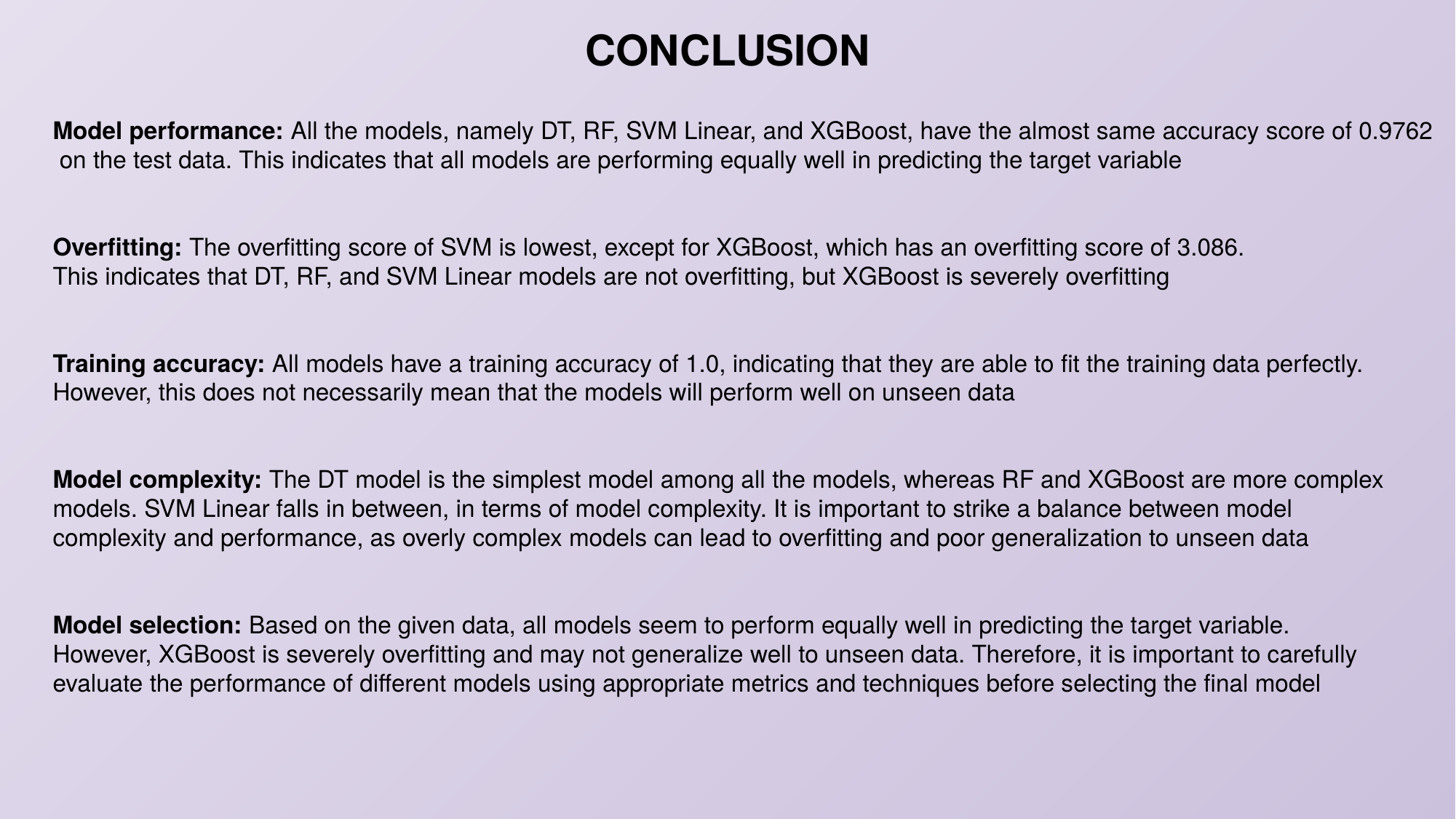

CONCLUSION
Model performance: All the models, namely DT, RF, SVM Linear, and XGBoost, have the almost same accuracy score of 0.9762
 on the test data. This indicates that all models are performing equally well in predicting the target variable

Overfitting: The overfitting score of SVM is lowest, except for XGBoost, which has an overfitting score of 3.086.
This indicates that DT, RF, and SVM Linear models are not overfitting, but XGBoost is severely overfitting

Training accuracy: All models have a training accuracy of 1.0, indicating that they are able to fit the training data perfectly.
However, this does not necessarily mean that the models will perform well on unseen data

Model complexity: The DT model is the simplest model among all the models, whereas RF and XGBoost are more complex
models. SVM Linear falls in between, in terms of model complexity. It is important to strike a balance between model
complexity and performance, as overly complex models can lead to overfitting and poor generalization to unseen data

Model selection: Based on the given data, all models seem to perform equally well in predicting the target variable.
However, XGBoost is severely overfitting and may not generalize well to unseen data. Therefore, it is important to carefully
evaluate the performance of different models using appropriate metrics and techniques before selecting the final model